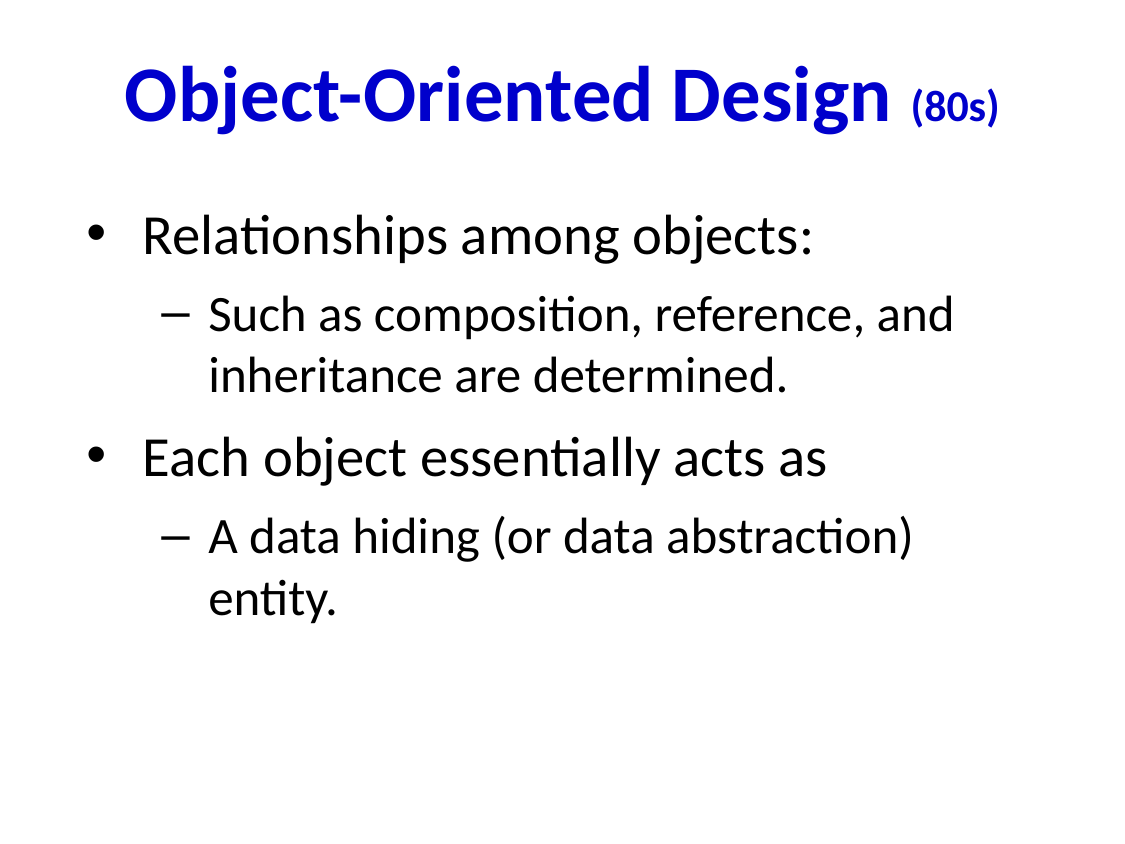

# Object-Oriented Design (80s)
Relationships among objects:
Such as composition, reference, and inheritance are determined.
Each object essentially acts as
A data hiding (or data abstraction) entity.